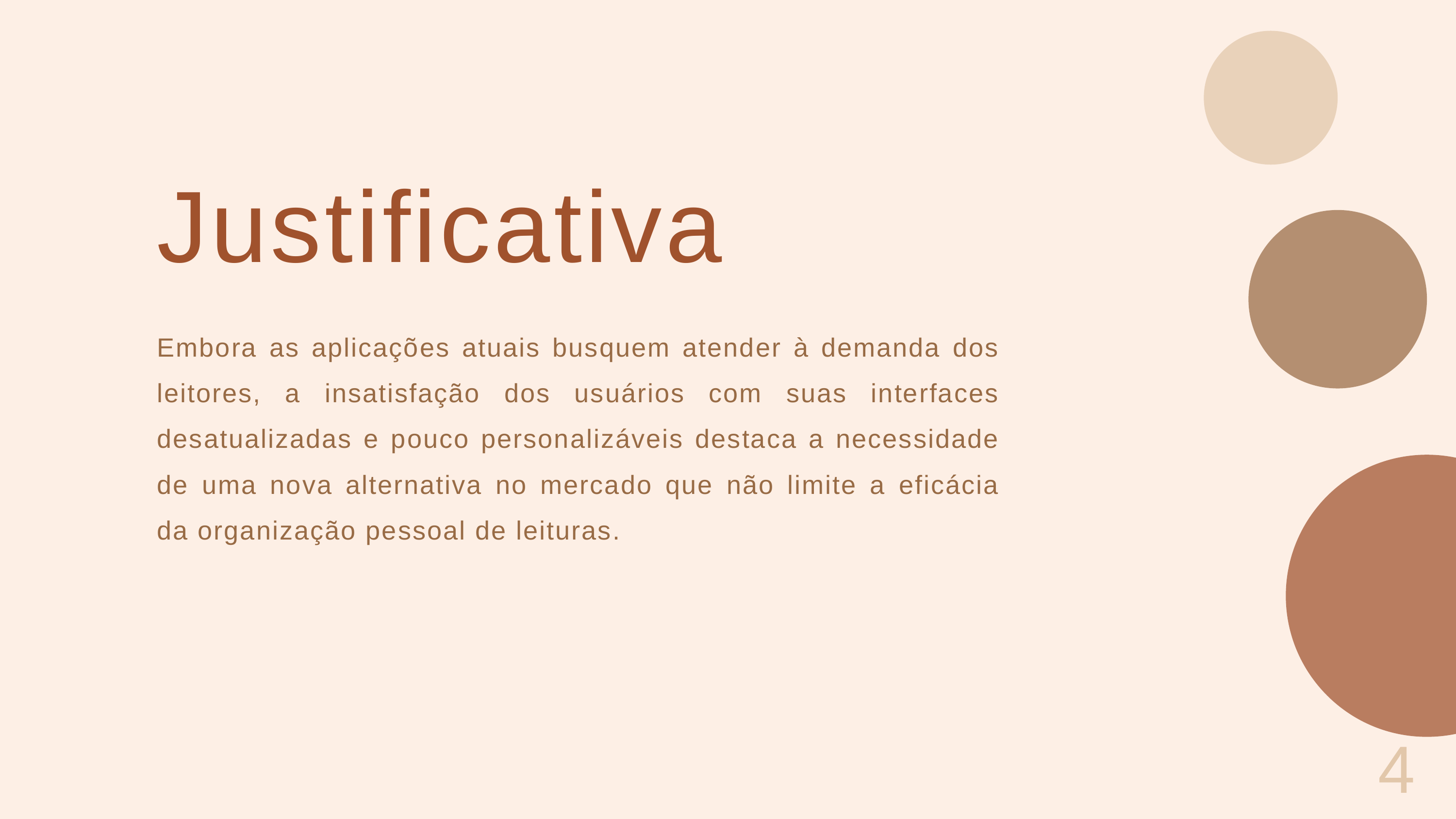

Justificativa

Embora as aplicações atuais busquem atender à demanda dos leitores, a insatisfação dos usuários com suas interfaces desatualizadas e pouco personalizáveis destaca a necessidade de uma nova alternativa no mercado que não limite a eficácia da organização pessoal de leituras.

4